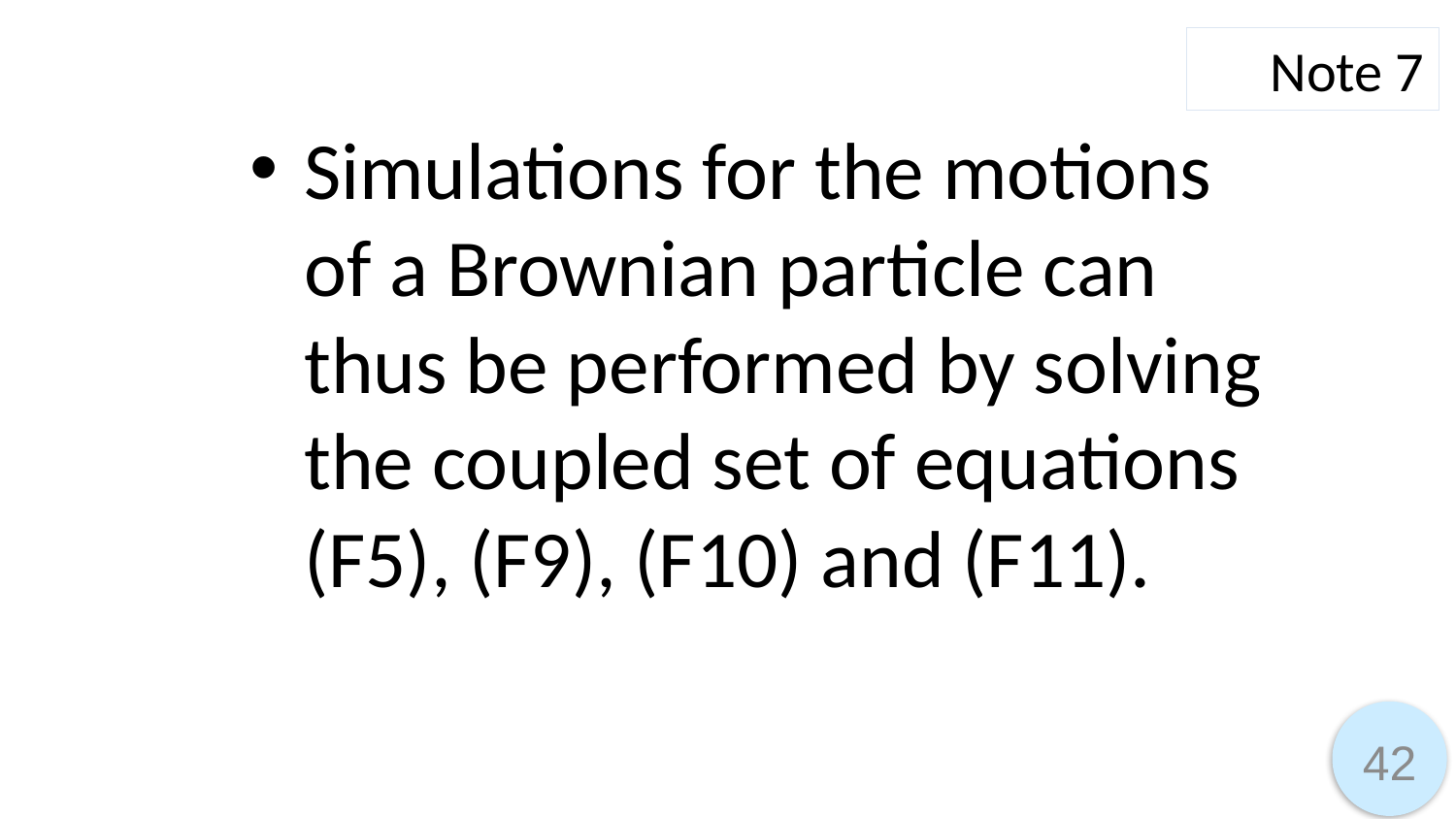

Note 7
Simulations for the motions of a Brownian particle can thus be performed by solving the coupled set of equations (F5), (F9), (F10) and (F11).
42